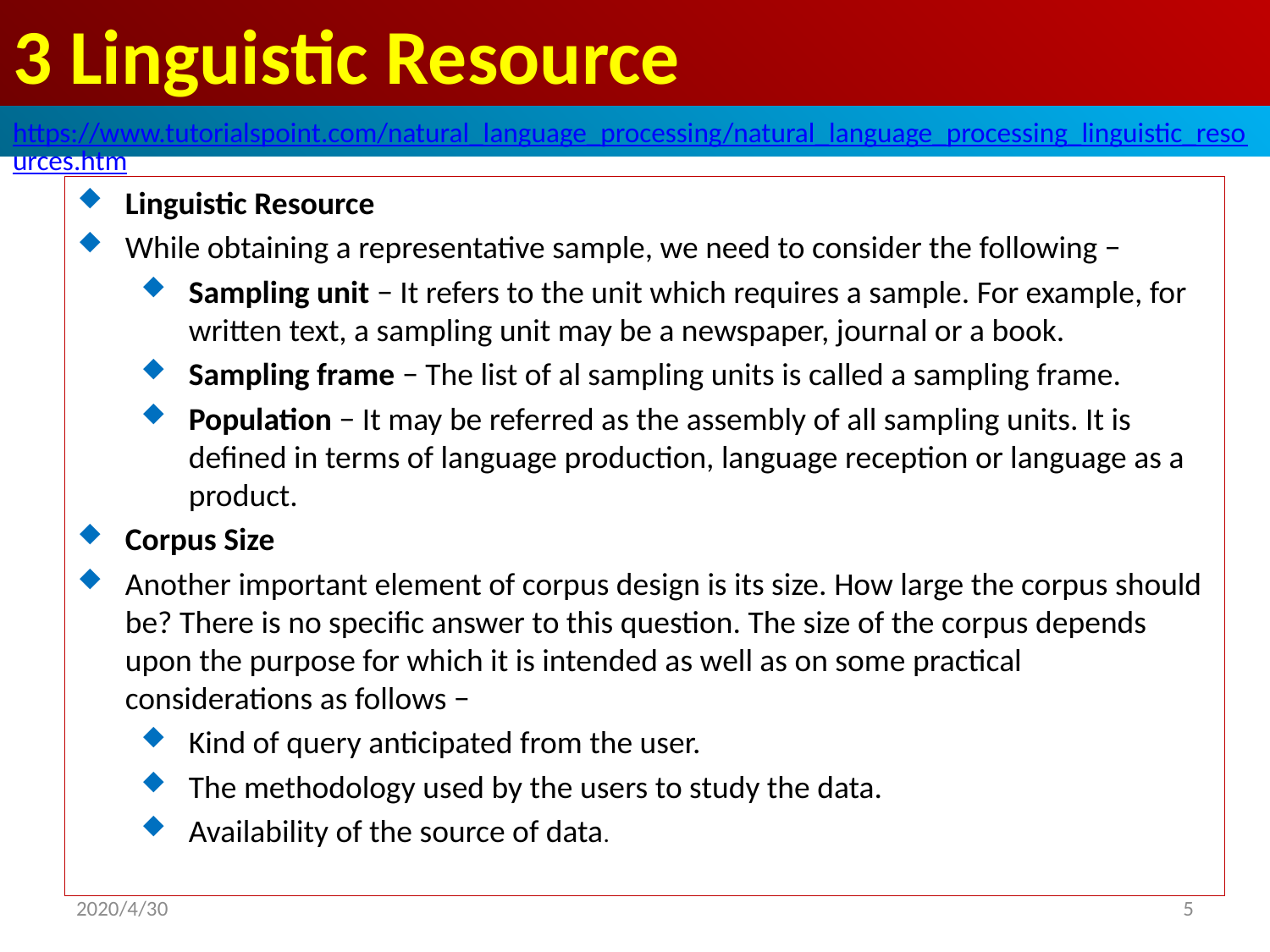

# 3 Linguistic Resource
https://www.tutorialspoint.com/natural_language_processing/natural_language_processing_linguistic_resources.htm
Linguistic Resource
While obtaining a representative sample, we need to consider the following −
Sampling unit − It refers to the unit which requires a sample. For example, for written text, a sampling unit may be a newspaper, journal or a book.
Sampling frame − The list of al sampling units is called a sampling frame.
Population − It may be referred as the assembly of all sampling units. It is defined in terms of language production, language reception or language as a product.
Corpus Size
Another important element of corpus design is its size. How large the corpus should be? There is no specific answer to this question. The size of the corpus depends upon the purpose for which it is intended as well as on some practical considerations as follows −
Kind of query anticipated from the user.
The methodology used by the users to study the data.
Availability of the source of data.
2020/4/30
5